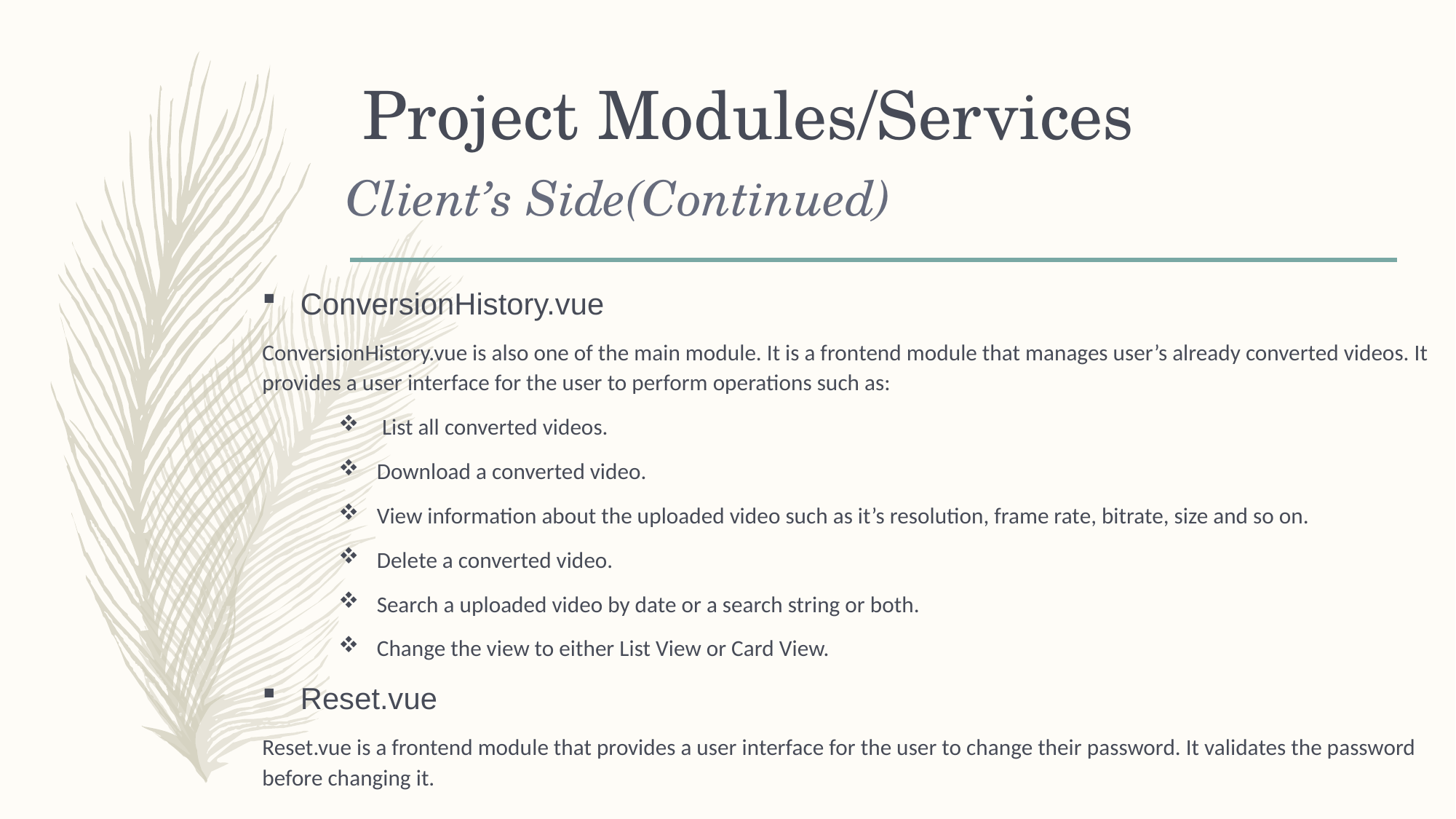

# Project Modules/Services
Client’s Side(Continued)
ConversionHistory.vue
ConversionHistory.vue is also one of the main module. It is a frontend module that manages user’s already converted videos. It provides a user interface for the user to perform operations such as:
 List all converted videos.
Download a converted video.
View information about the uploaded video such as it’s resolution, frame rate, bitrate, size and so on.
Delete a converted video.
Search a uploaded video by date or a search string or both.
Change the view to either List View or Card View.
Reset.vue
Reset.vue is a frontend module that provides a user interface for the user to change their password. It validates the password before changing it.